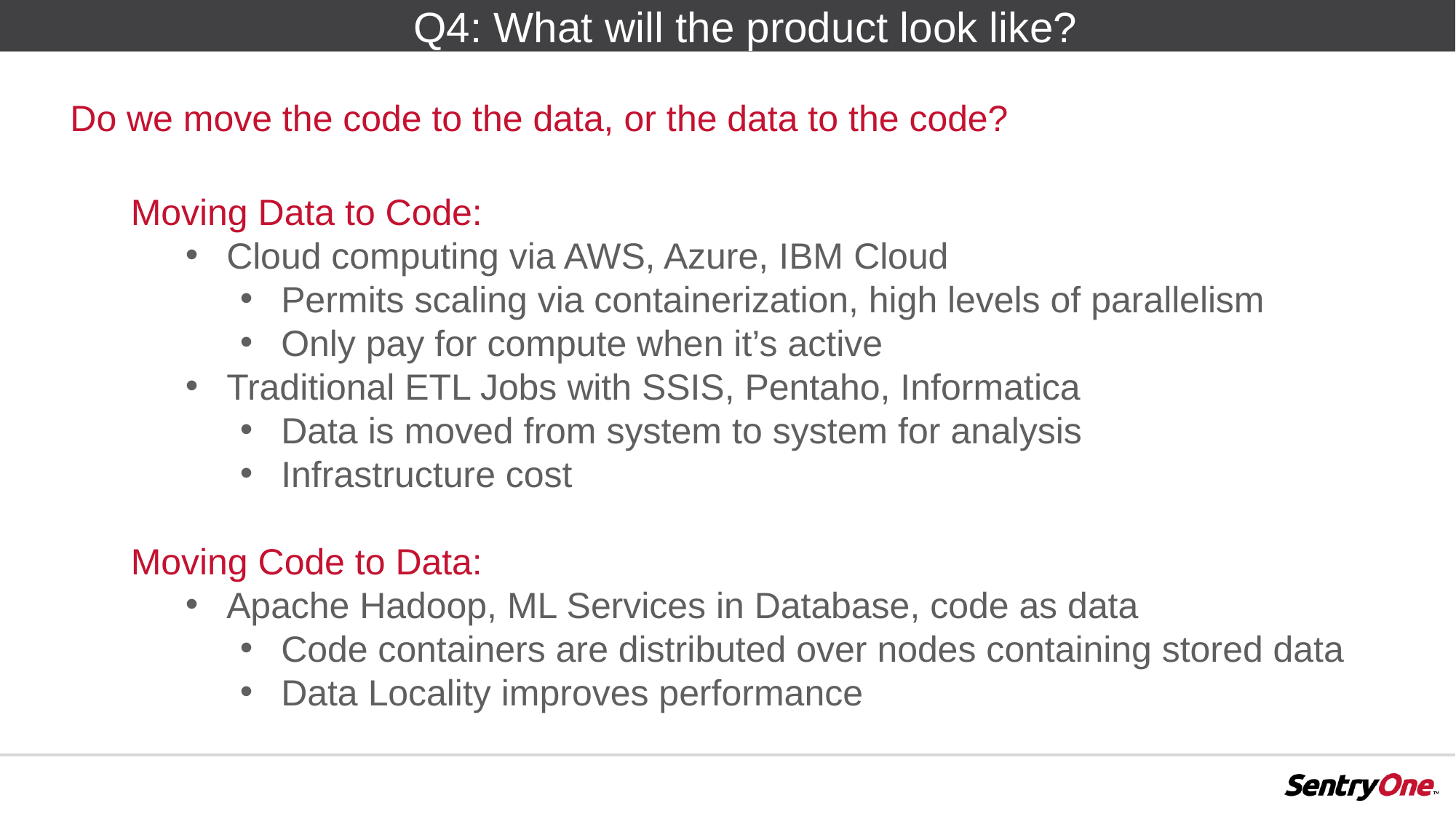

# Q4: What will the product look like?
Do we move the code to the data, or the data to the code?
Moving Data to Code:
Cloud computing via AWS, Azure, IBM Cloud
Permits scaling via containerization, high levels of parallelism
Only pay for compute when it’s active
Traditional ETL Jobs with SSIS, Pentaho, Informatica
Data is moved from system to system for analysis
Infrastructure cost

Moving Code to Data:
Apache Hadoop, ML Services in Database, code as data
Code containers are distributed over nodes containing stored data
Data Locality improves performance